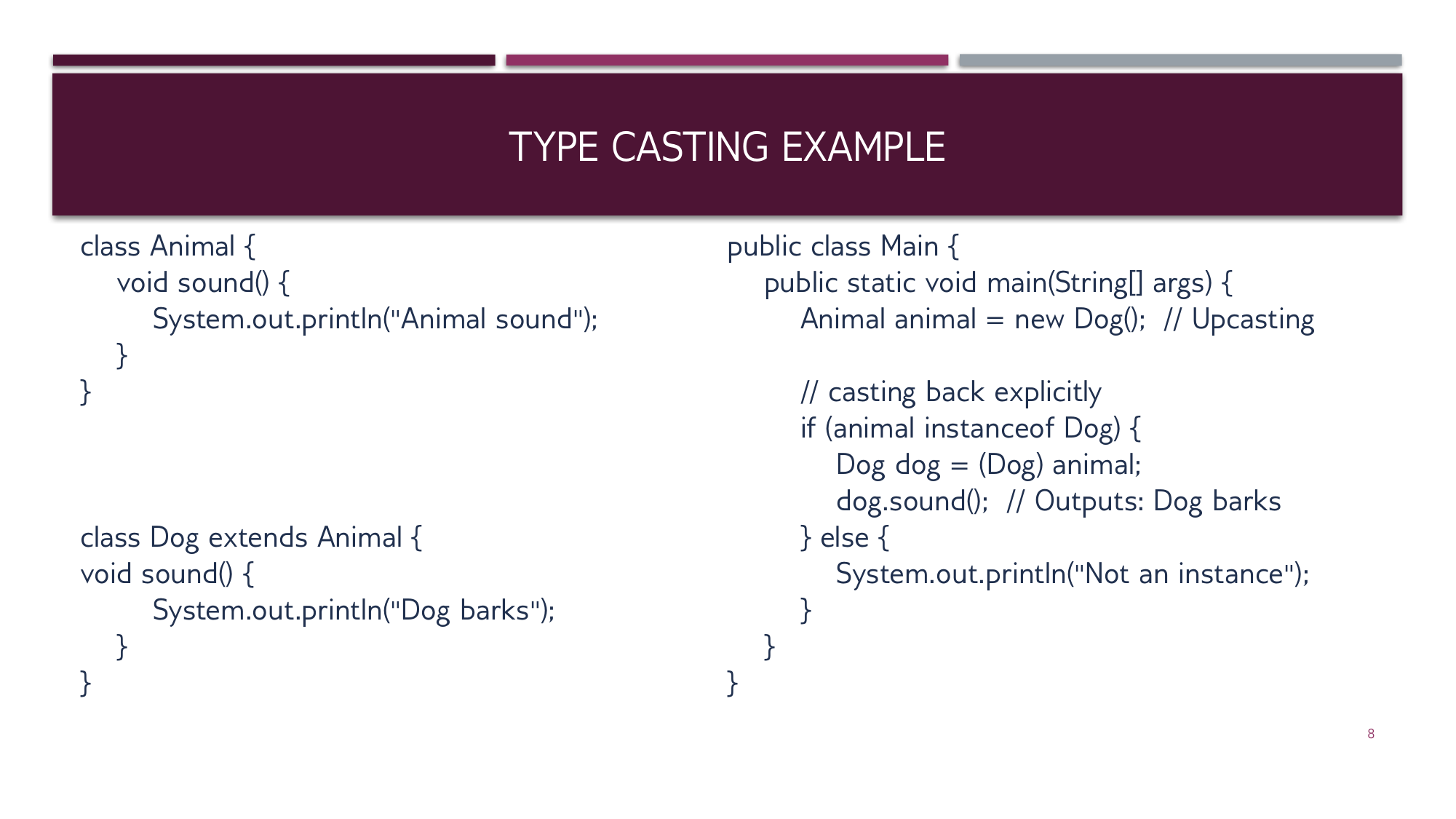

# Type casting Example
class Animal {
    void sound() {
        System.out.println("Animal sound");
    }
}

class Dog extends Animal {
void sound() {
        System.out.println("Dog barks");
    }
}

public class Main {
    public static void main(String[] args) {
        Animal animal = new Dog();  // Upcasting

        // casting back explicitly
        if (animal instanceof Dog) {
            Dog dog = (Dog) animal;
            dog.sound();  // Outputs: Dog barks
        } else {
            System.out.println("Not an instance");
        }
    }
}

8